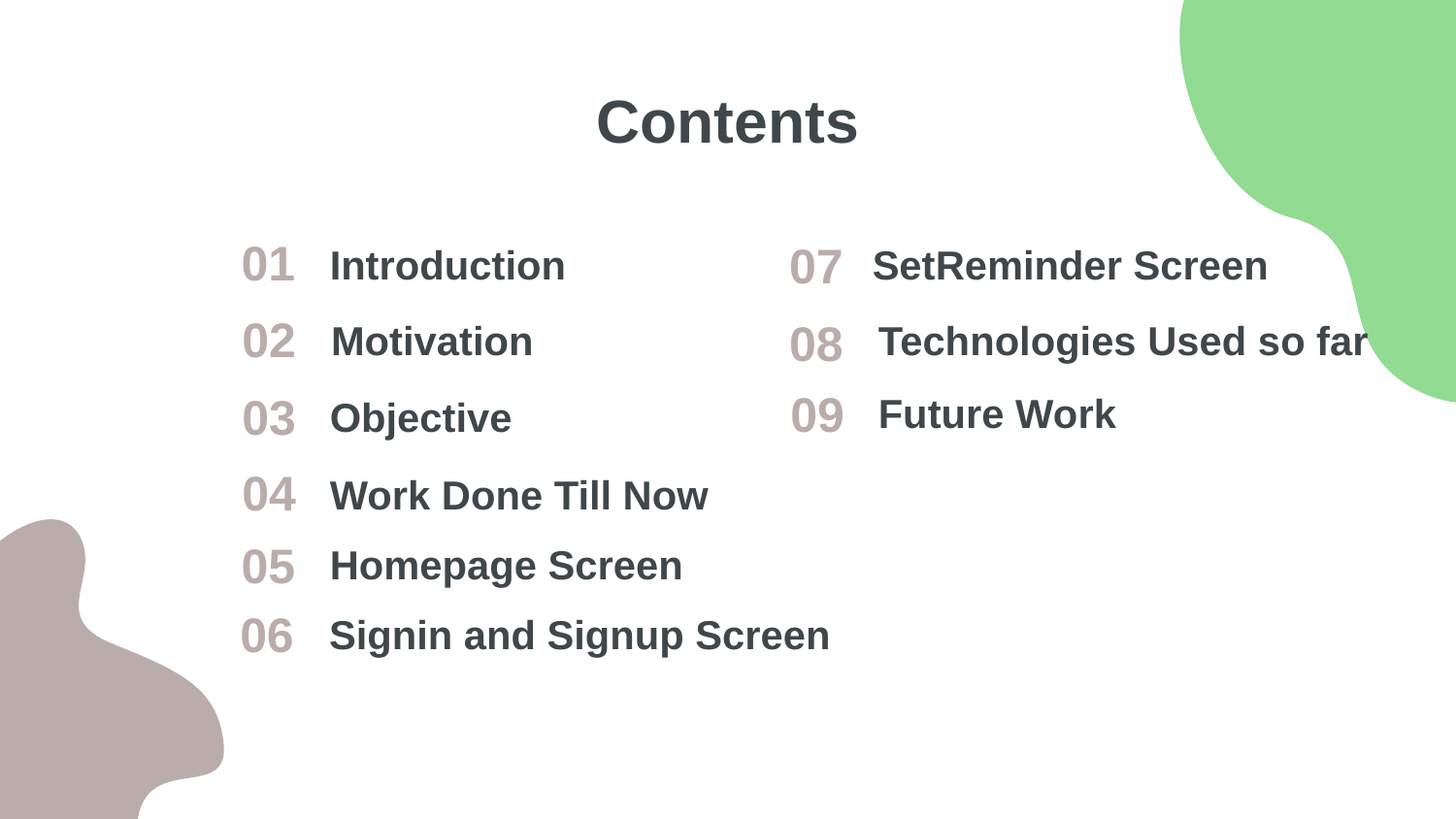

# Contents
Introduction
SetReminder Screen
01
07
Motivation
Technologies Used so far
02
08
Future Work
Objective
09
03
Work Done Till Now
04
Homepage Screen
05
Signin and Signup Screen
06